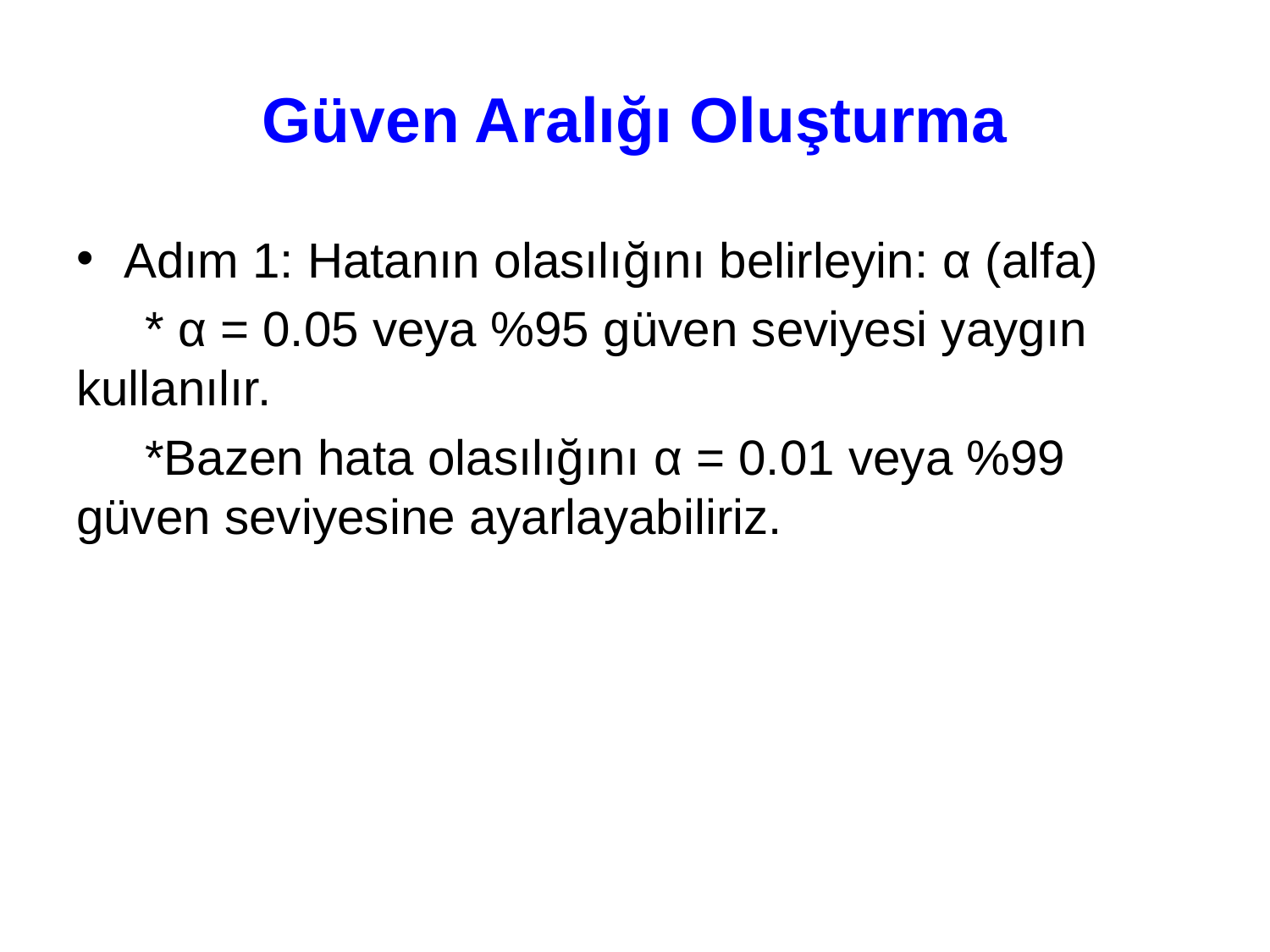

# Güven Aralığı Oluşturma
Adım 1: Hatanın olasılığını belirleyin: α (alfa)
     * α = 0.05 veya %95 güven seviyesi yaygın kullanılır.
     *Bazen hata olasılığını α = 0.01 veya %99 güven seviyesine ayarlayabiliriz.